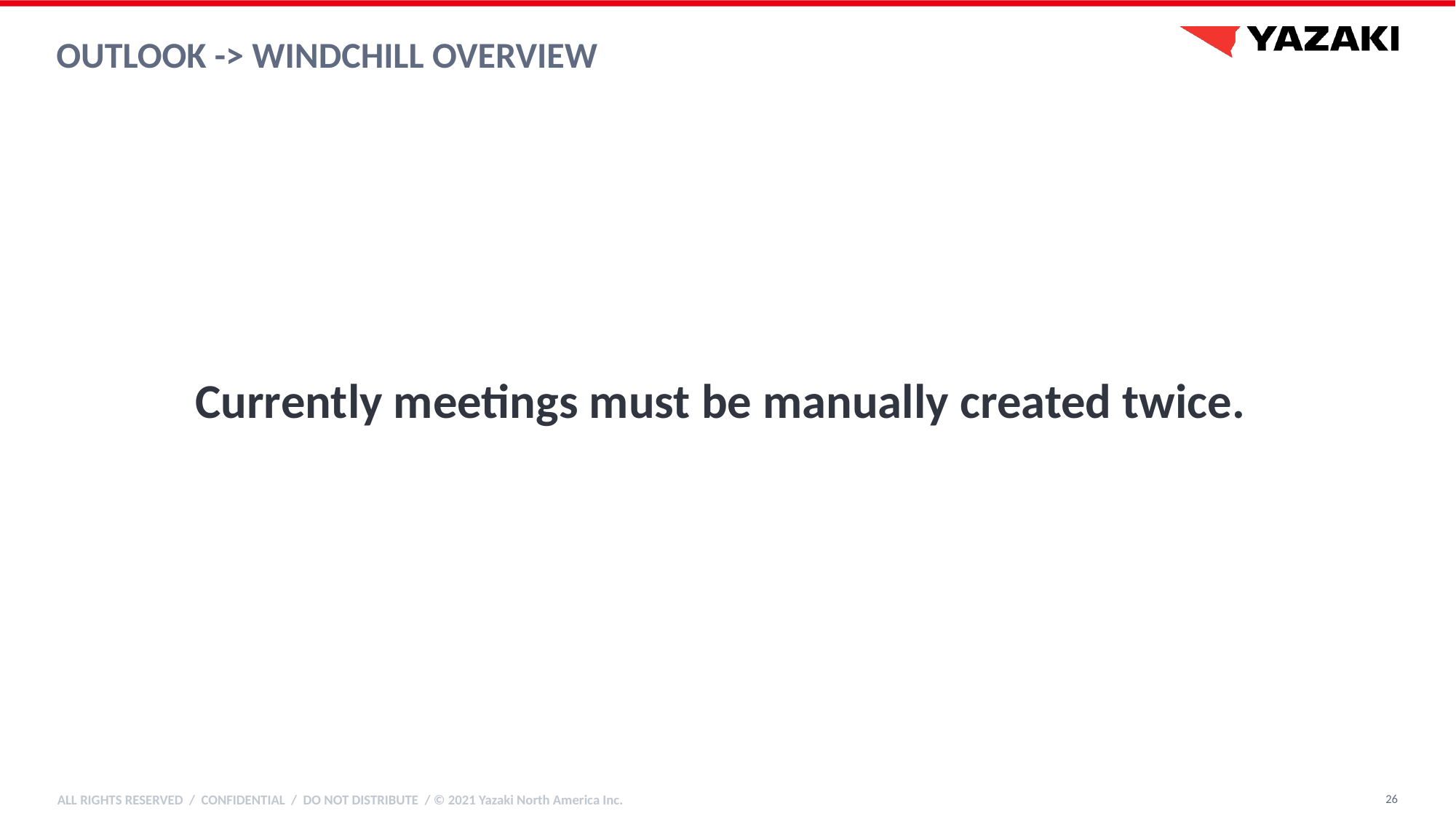

# Outlook -> Windchill Overview
Currently meetings must be manually created twice.